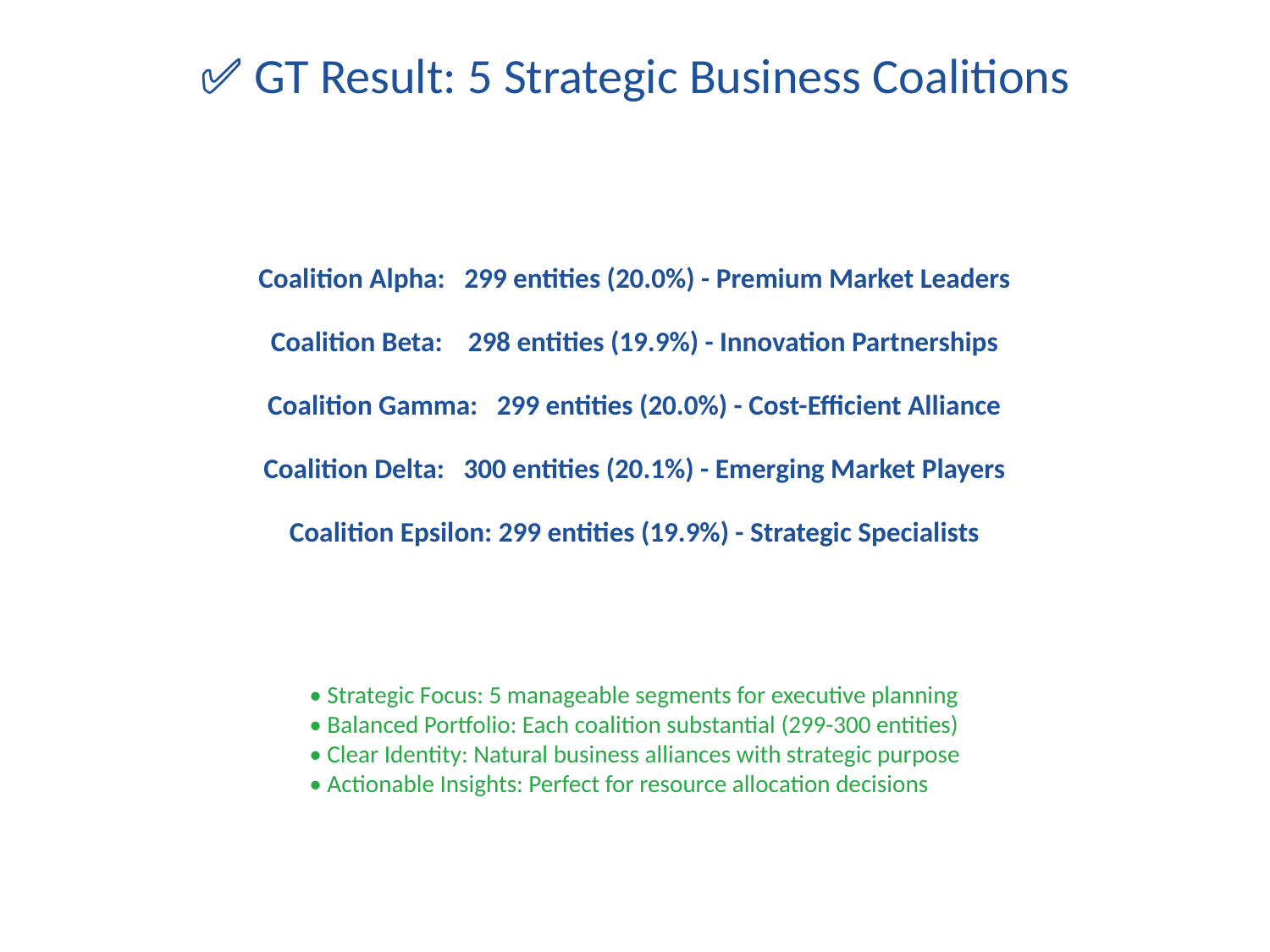

✅ GT Result: 5 Strategic Business Coalitions
Coalition Alpha:   299 entities (20.0%) - Premium Market Leaders
Coalition Beta:    298 entities (19.9%) - Innovation Partnerships
Coalition Gamma:   299 entities (20.0%) - Cost-Efficient Alliance
Coalition Delta:   300 entities (20.1%) - Emerging Market Players
Coalition Epsilon: 299 entities (19.9%) - Strategic Specialists

• Strategic Focus: 5 manageable segments for executive planning
• Balanced Portfolio: Each coalition substantial (299-300 entities)
• Clear Identity: Natural business alliances with strategic purpose
• Actionable Insights: Perfect for resource allocation decisions